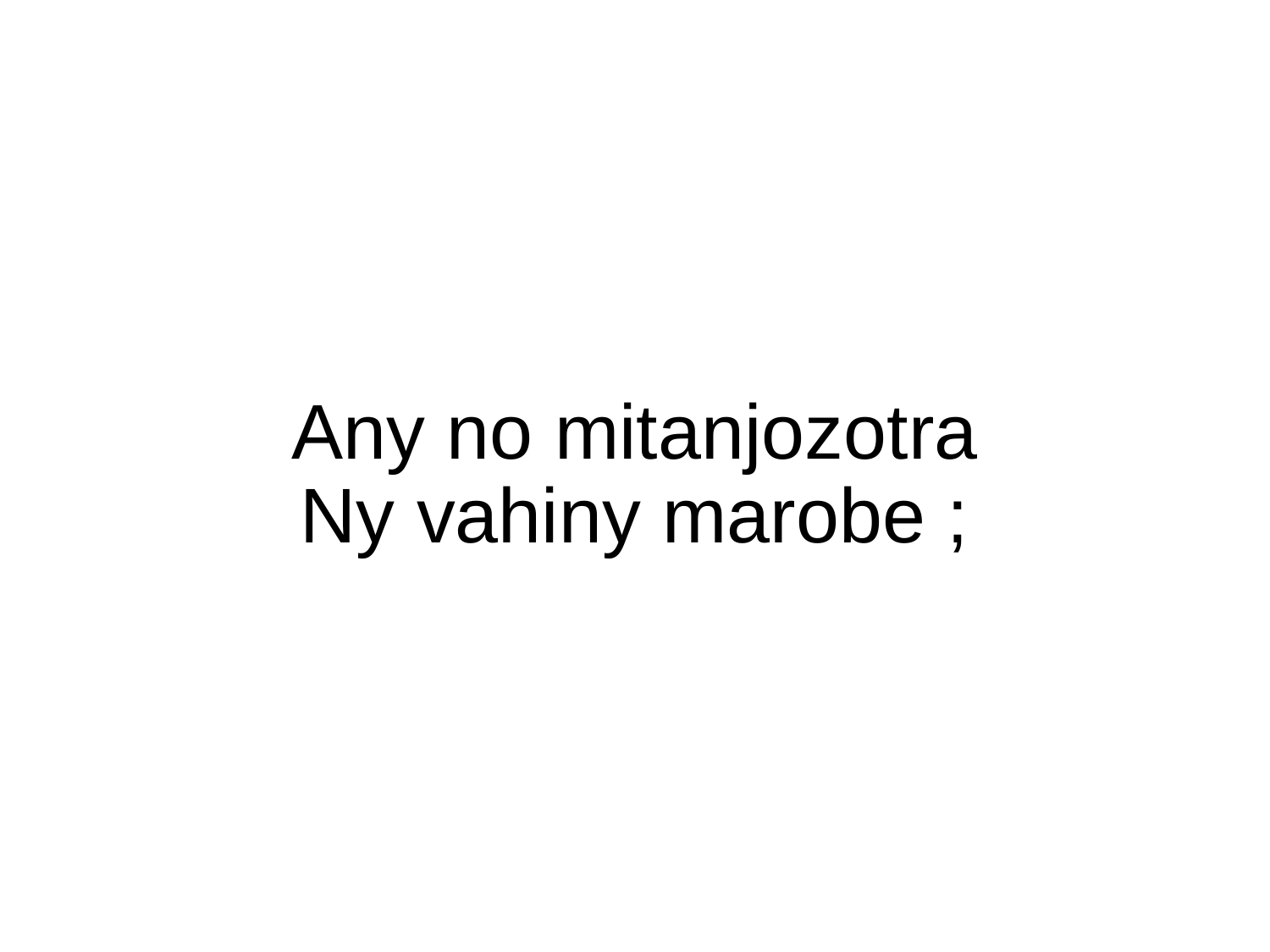

Any no mitanjozotra
Ny vahiny marobe ;